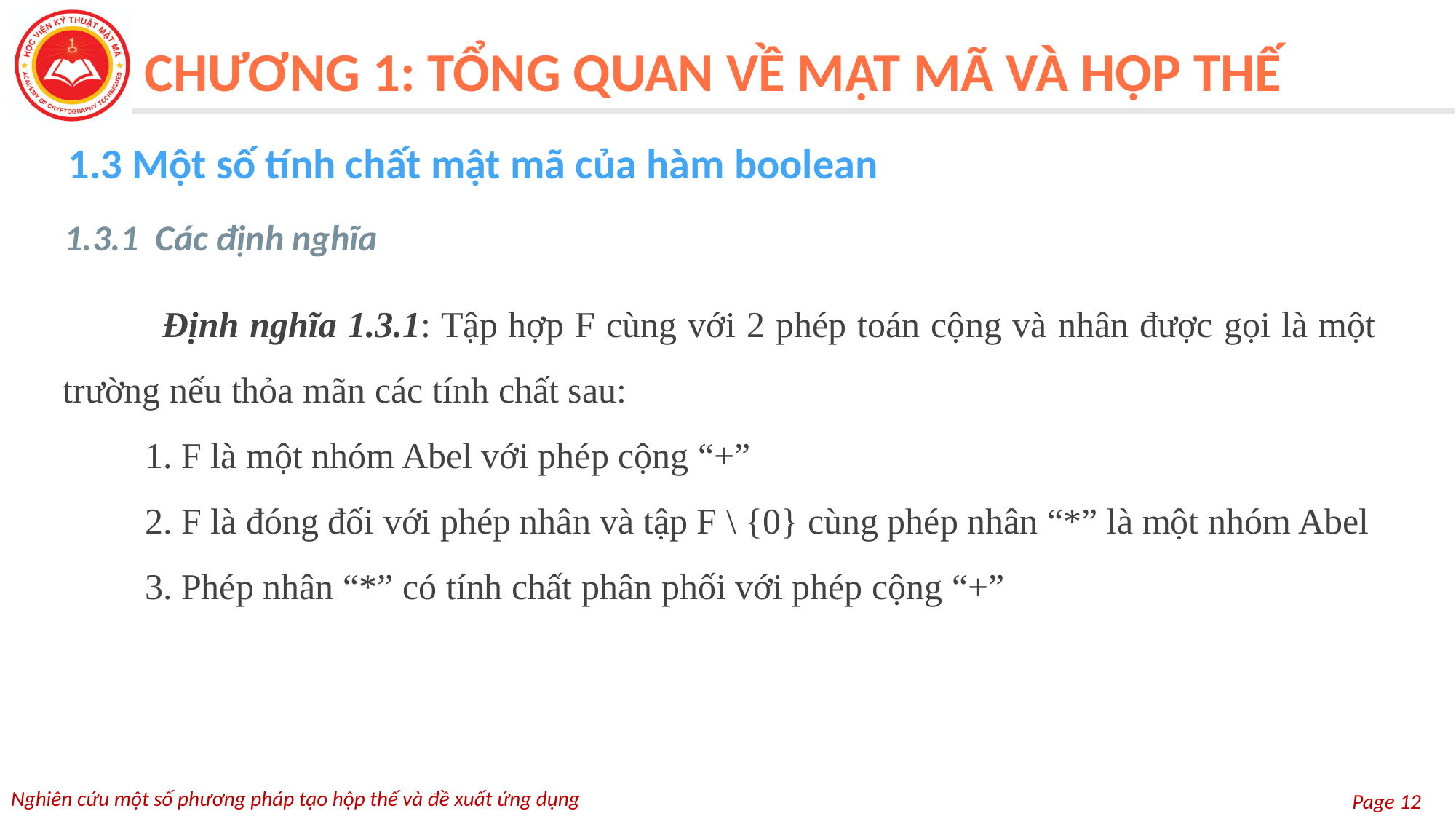

CHƯƠNG 1: TỔNG QUAN VỀ MẬT MÃ VÀ HỘP THẾ

1.3 Một số tính chất mật mã của hàm boolean
1.3.1  Các định nghĩa
         Định nghĩa 1.3.1: Tập hợp F cùng với 2 phép toán cộng và nhân được gọi là một trường nếu thỏa mãn các tính chất sau:
         1. F là một nhóm Abel với phép cộng “+”
         2. F là đóng đối với phép nhân và tập F \ {0} cùng phép nhân “*” là một nhóm Abel
         3. Phép nhân “*” có tính chất phân phối với phép cộng “+”